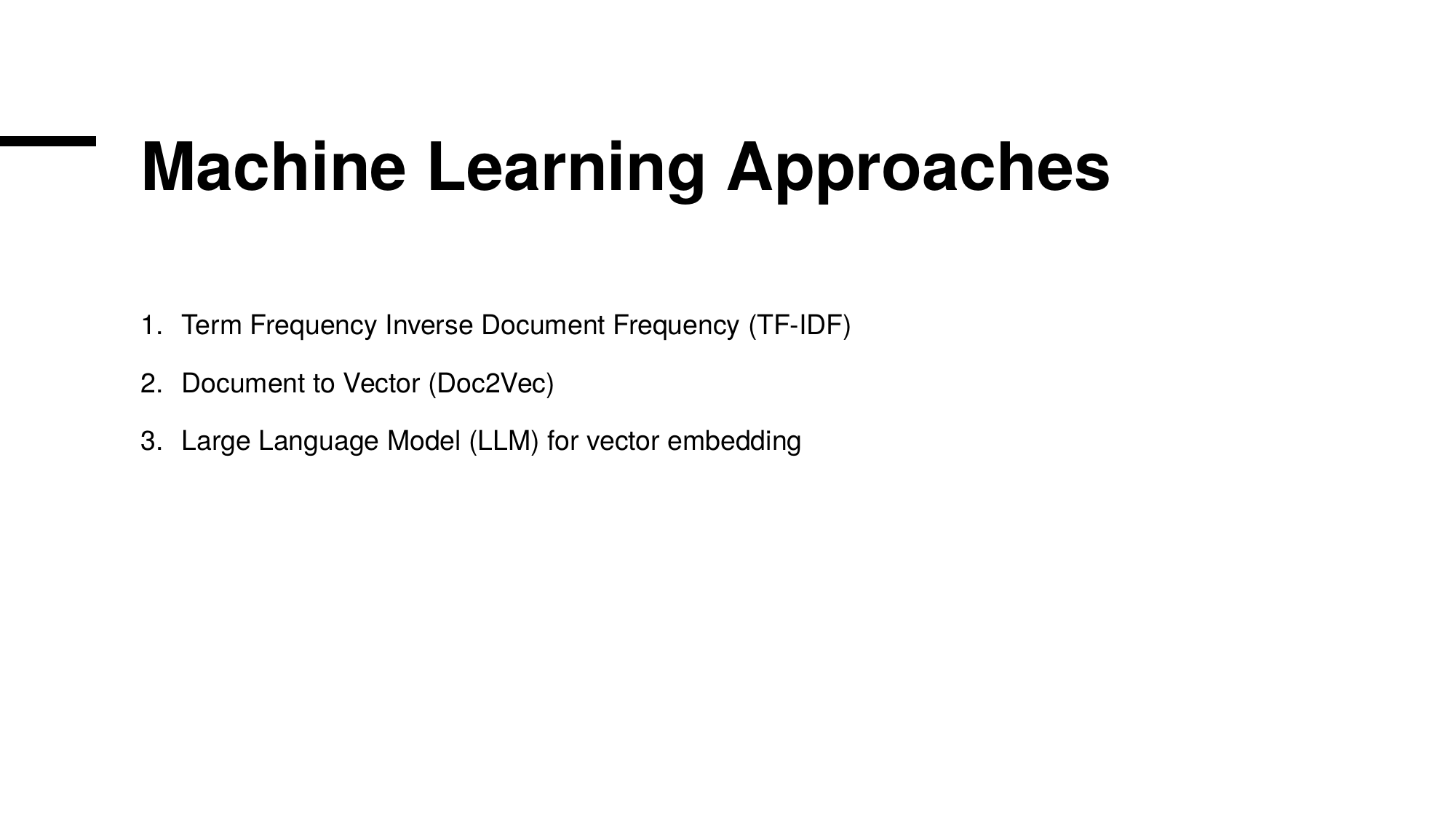

# Machine Learning Approaches
Term Frequency Inverse Document Frequency (TF-IDF)
Document to Vector (Doc2Vec)
Large Language Model (LLM) for vector embedding